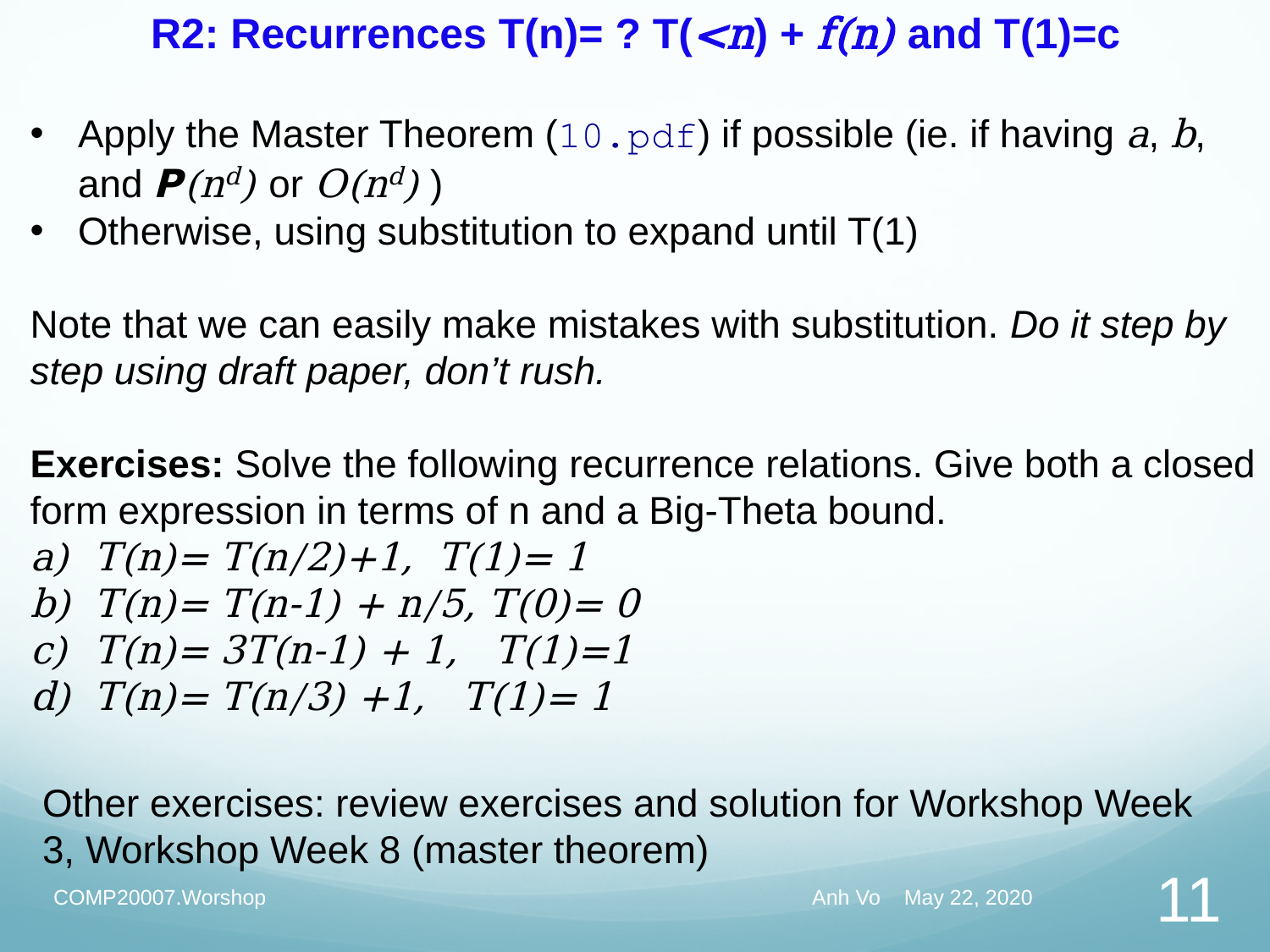

# R2: Recurrences T(n)= ? T(<n) + f(n) and T(1)=c
Apply the Master Theorem (10.pdf) if possible (ie. if having a, b, and 𝝦(nd) or O(nd) )
Otherwise, using substitution to expand until T(1)

Note that we can easily make mistakes with substitution. Do it step by step using draft paper, don’t rush.

Exercises: Solve the following recurrence relations. Give both a closed
form expression in terms of n and a Big-Theta bound.
T(n)= T(n/2)+1,  T(1)= 1
T(n)= T(n-1) + n/5, T(0)= 0
T(n)= 3T(n-1) + 1,   T(1)=1
T(n)= T(n/3) +1,   T(1)= 1

Other exercises: review exercises and solution for Workshop Week 3, Workshop Week 8 (master theorem)
COMP20007.Worshop
Anh Vo    May 22, 2020
11